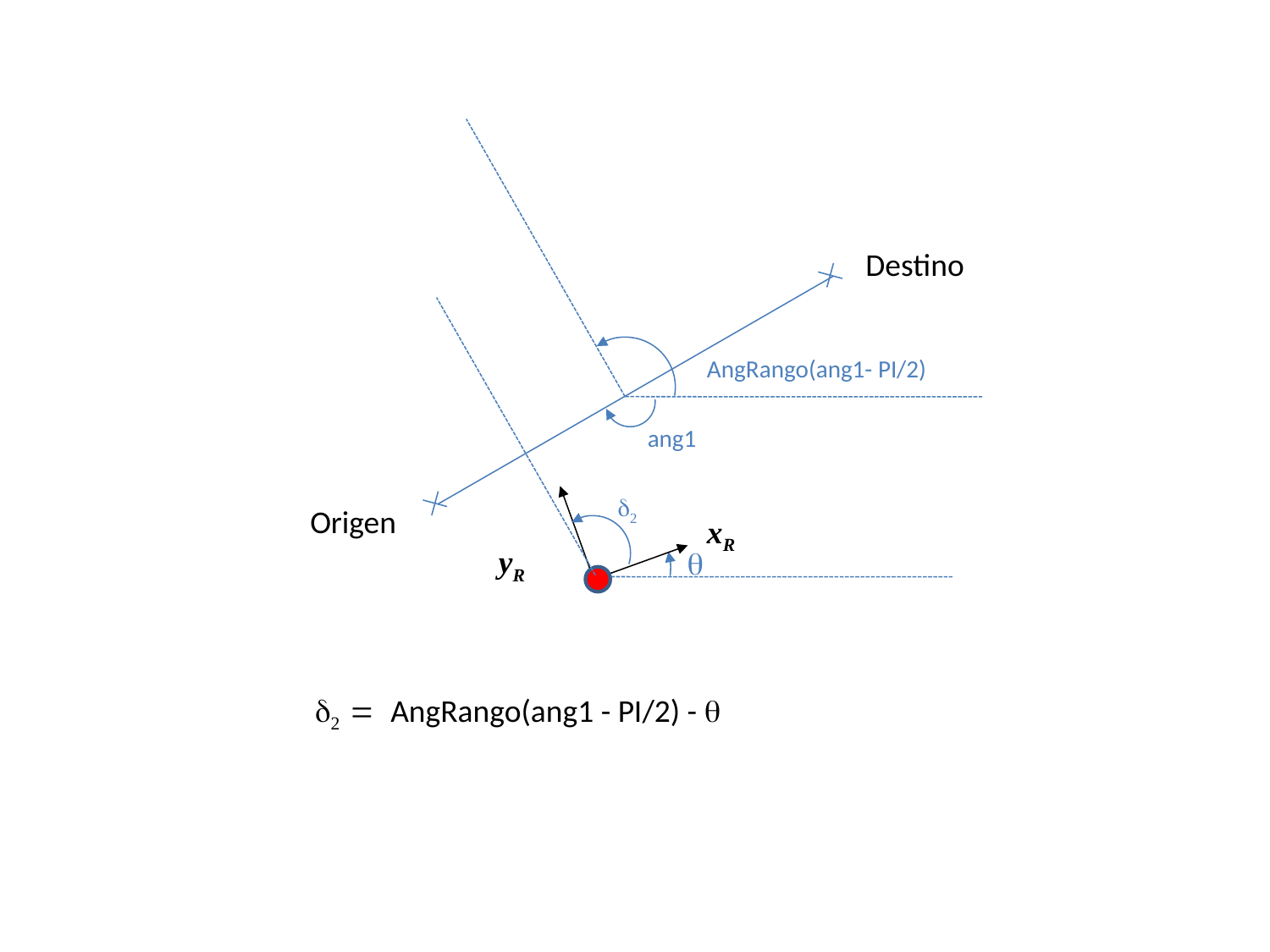

Destino

AngRango(ang1- PI/2)

ang1
δ2
Origen

xR

yR
θ

δ2 = AngRango(ang1 - PI/2) - θ